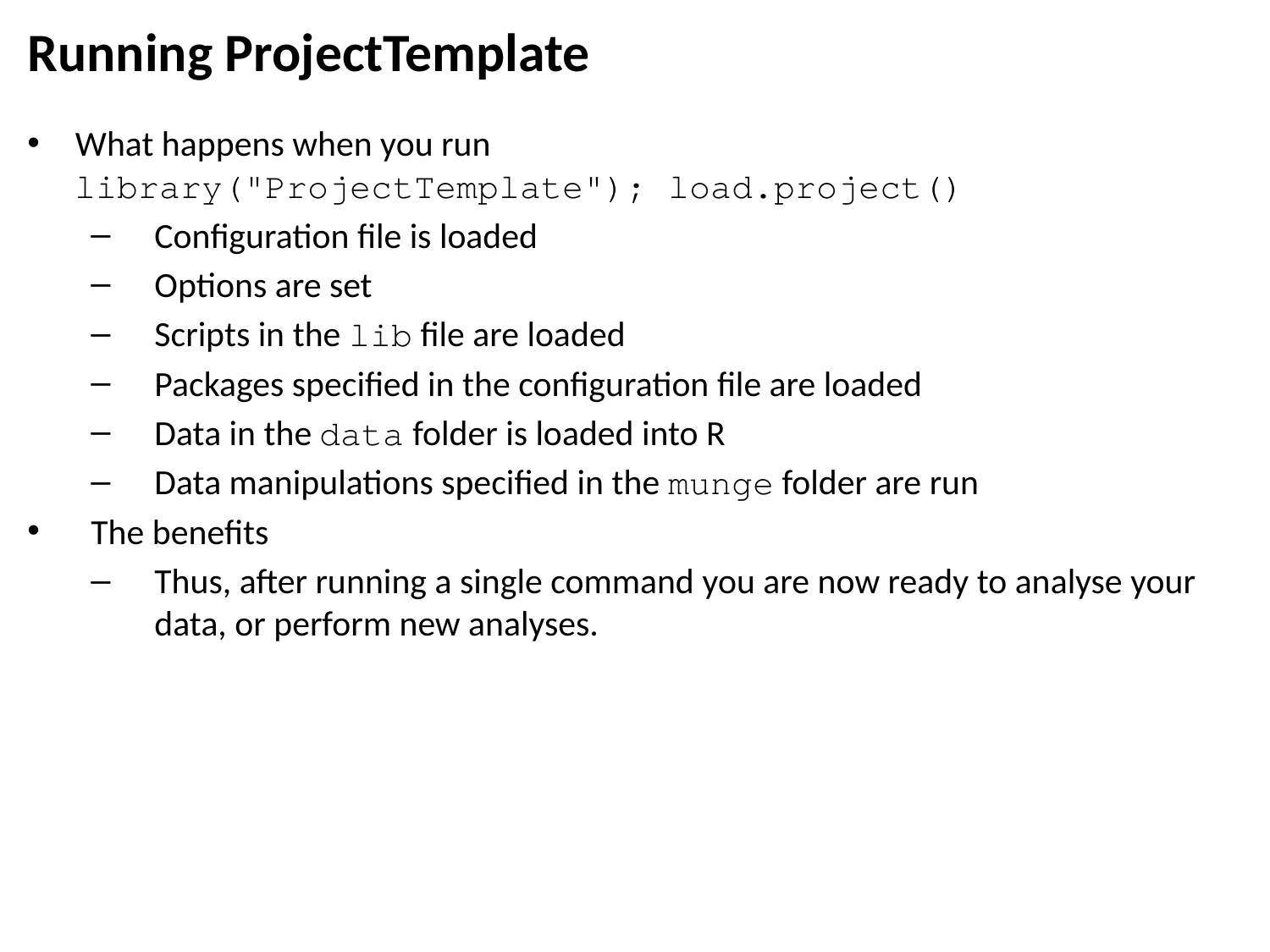

# Running ProjectTemplate
What happens when you run
library("ProjectTemplate"); load.project()
Configuration file is loaded
Options are set
Scripts in the lib file are loaded
Packages specified in the configuration file are loaded
Data in the data folder is loaded into R
Data manipulations specified in the munge folder are run
The benefits
Thus, after running a single command you are now ready to analyse your data, or perform new analyses.